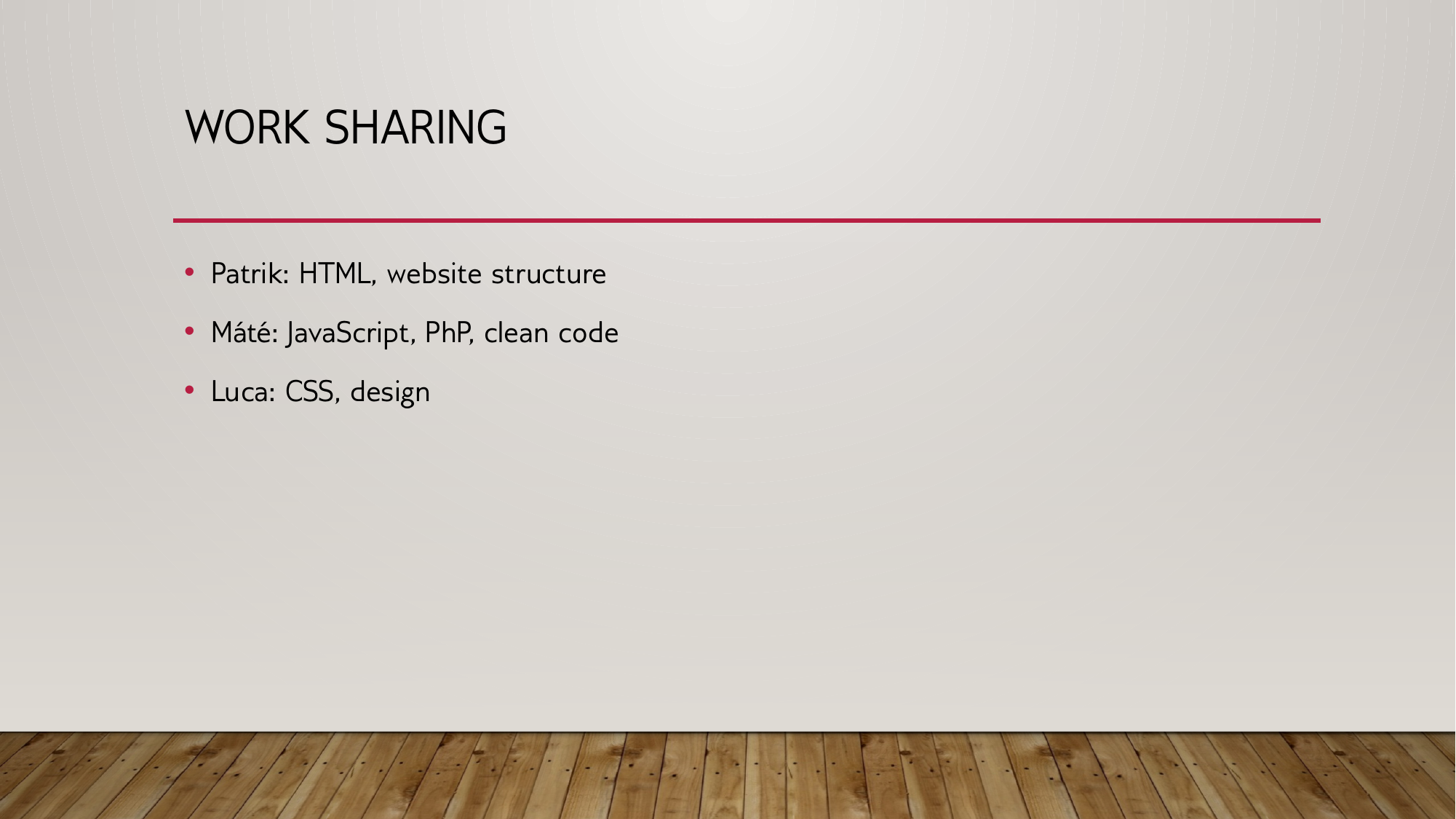

# Work sharing
Patrik: HTML, website structure
Máté: JavaScript, PhP, clean code
Luca: CSS, design